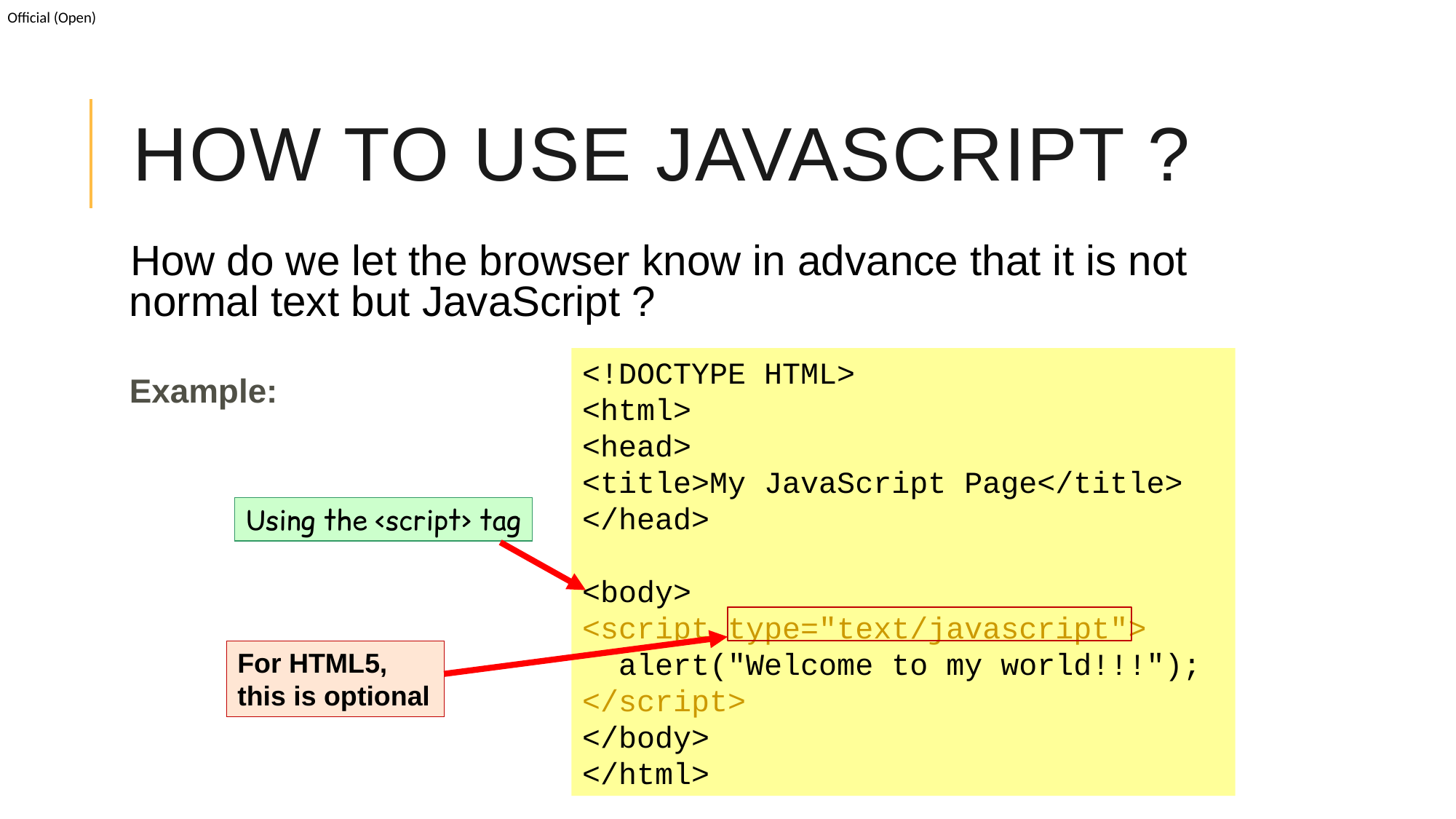

# How to use JavaScript ?
How do we let the browser know in advance that it is not normal text but JavaScript ?
Example:

<!DOCTYPE HTML>
<html>
<head>
<title>My JavaScript Page</title>
</head>
<body>
<script type="text/javascript">
  alert("Welcome to my world!!!");
</script>
</body>
</html>
Using the <script> tag

For HTML5, this is optional
 6